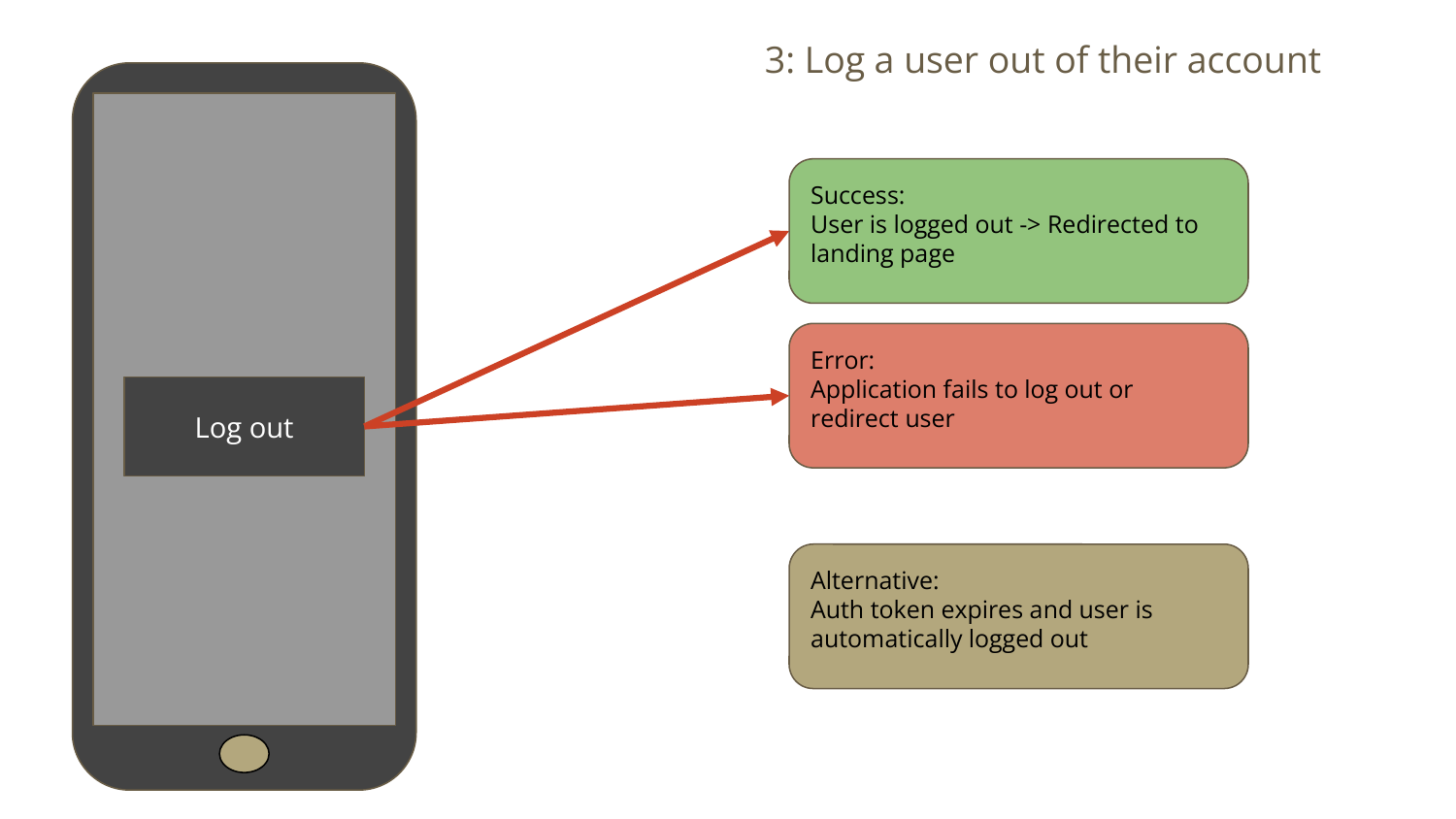

3: Log a user out of their account

Success:
User is logged out -> Redirected to landing page
Error:
Application fails to log out or redirect user
Log out
Alternative:
Auth token expires and user is automatically logged out